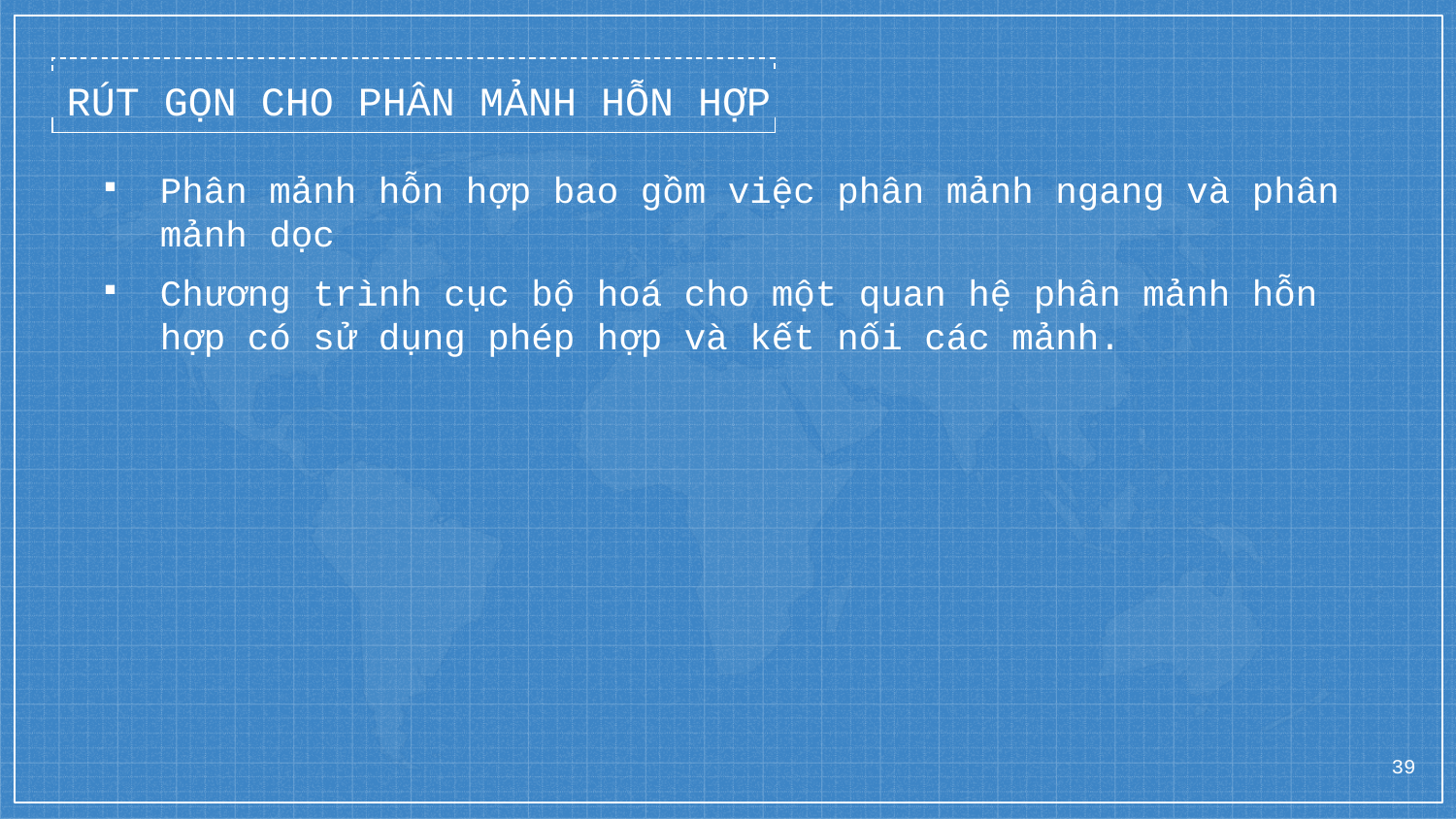

RÚT GỌN CHO PHÂN MẢNH HỖN HỢP

Phân mảnh hỗn hợp bao gồm việc phân mảnh ngang và phân mảnh dọc
Chương trình cục bộ hoá cho một quan hệ phân mảnh hỗn hợp có sử dụng phép hợp và kết nối các mảnh.
39